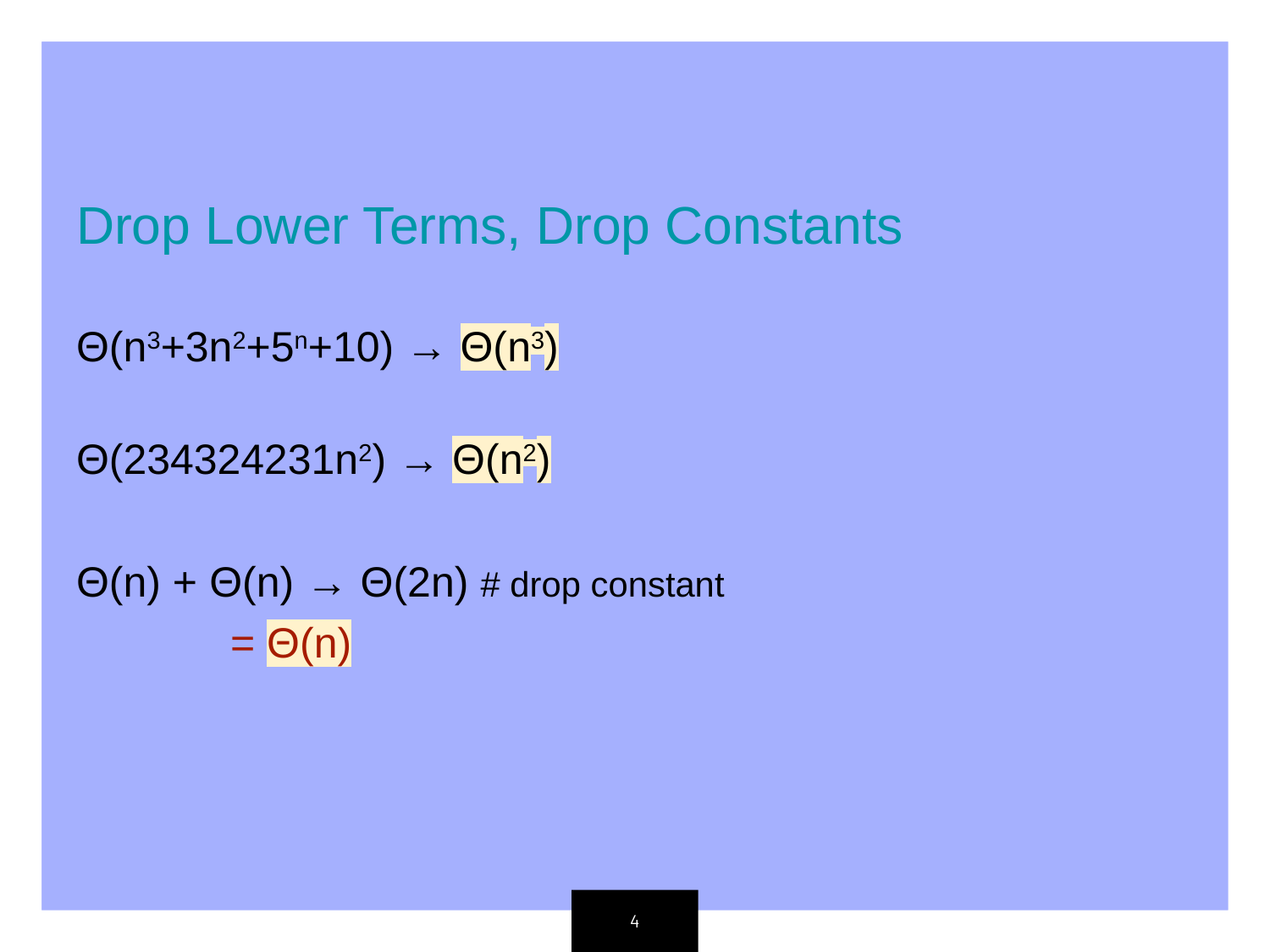

Drop Lower Terms, Drop Constants
Θ(n3+3n2+5n+10) → Θ(n3)

Θ(234324231n2) → Θ(n2)

Θ(n) + Θ(n) → Θ(2n) # drop constant
             = Θ(n)

4